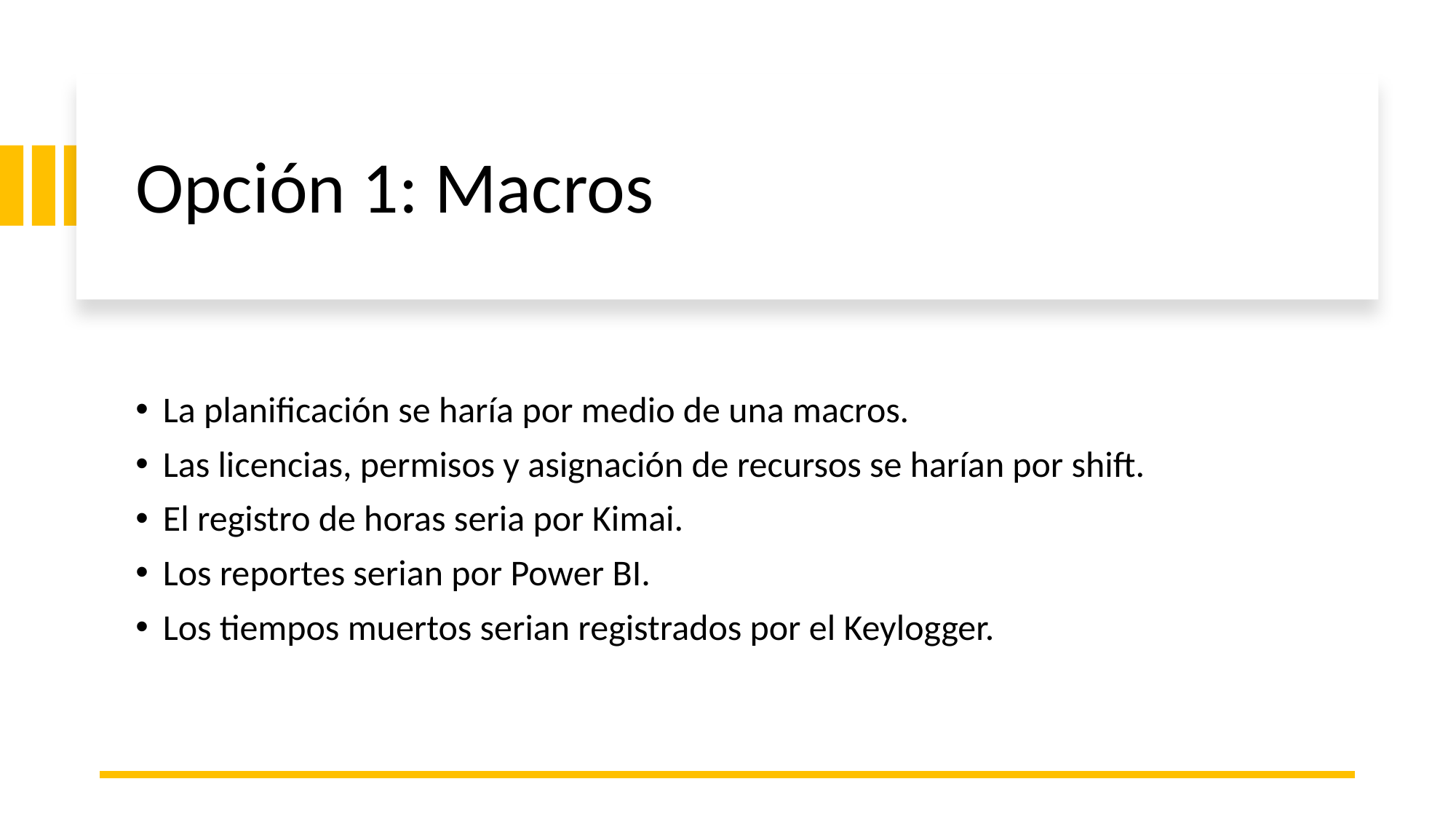

# Opción 1: Macros

La planificación se haría por medio de una macros.
Las licencias, permisos y asignación de recursos se harían por shift.
El registro de horas seria por Kimai.
Los reportes serian por Power BI.
Los tiempos muertos serian registrados por el Keylogger.